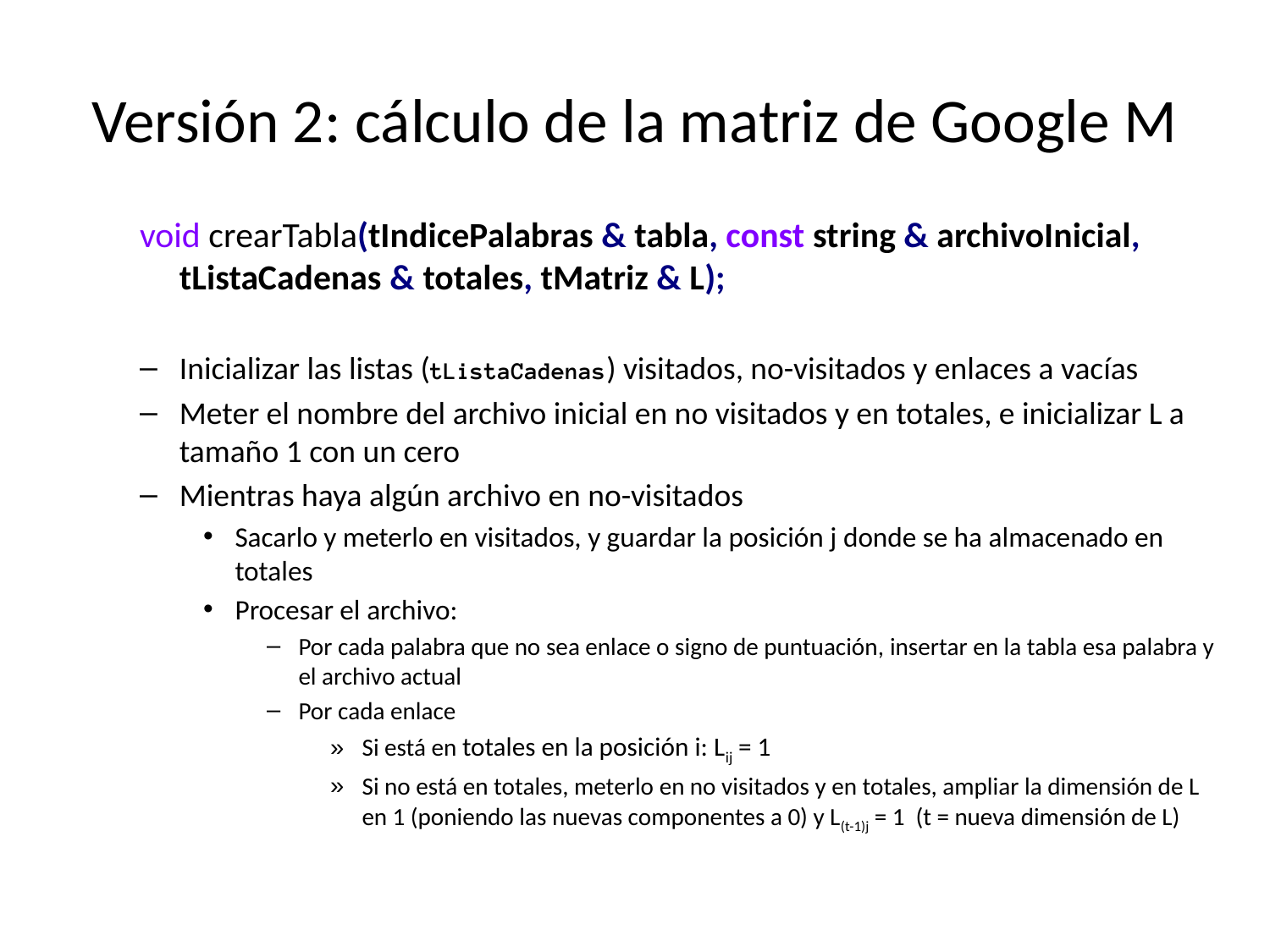

# Versión 2: cálculo de la matriz de Google M
void crearTabla(tIndicePalabras & tabla, const string & archivoInicial, tListaCadenas & totales, tMatriz & L);

Inicializar las listas (tListaCadenas) visitados, no-visitados y enlaces a vacías
Meter el nombre del archivo inicial en no visitados y en totales, e inicializar L a tamaño 1 con un cero
Mientras haya algún archivo en no-visitados
Sacarlo y meterlo en visitados, y guardar la posición j donde se ha almacenado en totales
Procesar el archivo:
Por cada palabra que no sea enlace o signo de puntuación, insertar en la tabla esa palabra y el archivo actual
Por cada enlace
Si está en totales en la posición i: Lij = 1
Si no está en totales, meterlo en no visitados y en totales, ampliar la dimensión de L en 1 (poniendo las nuevas componentes a 0) y L(t-1)j = 1  (t = nueva dimensión de L)